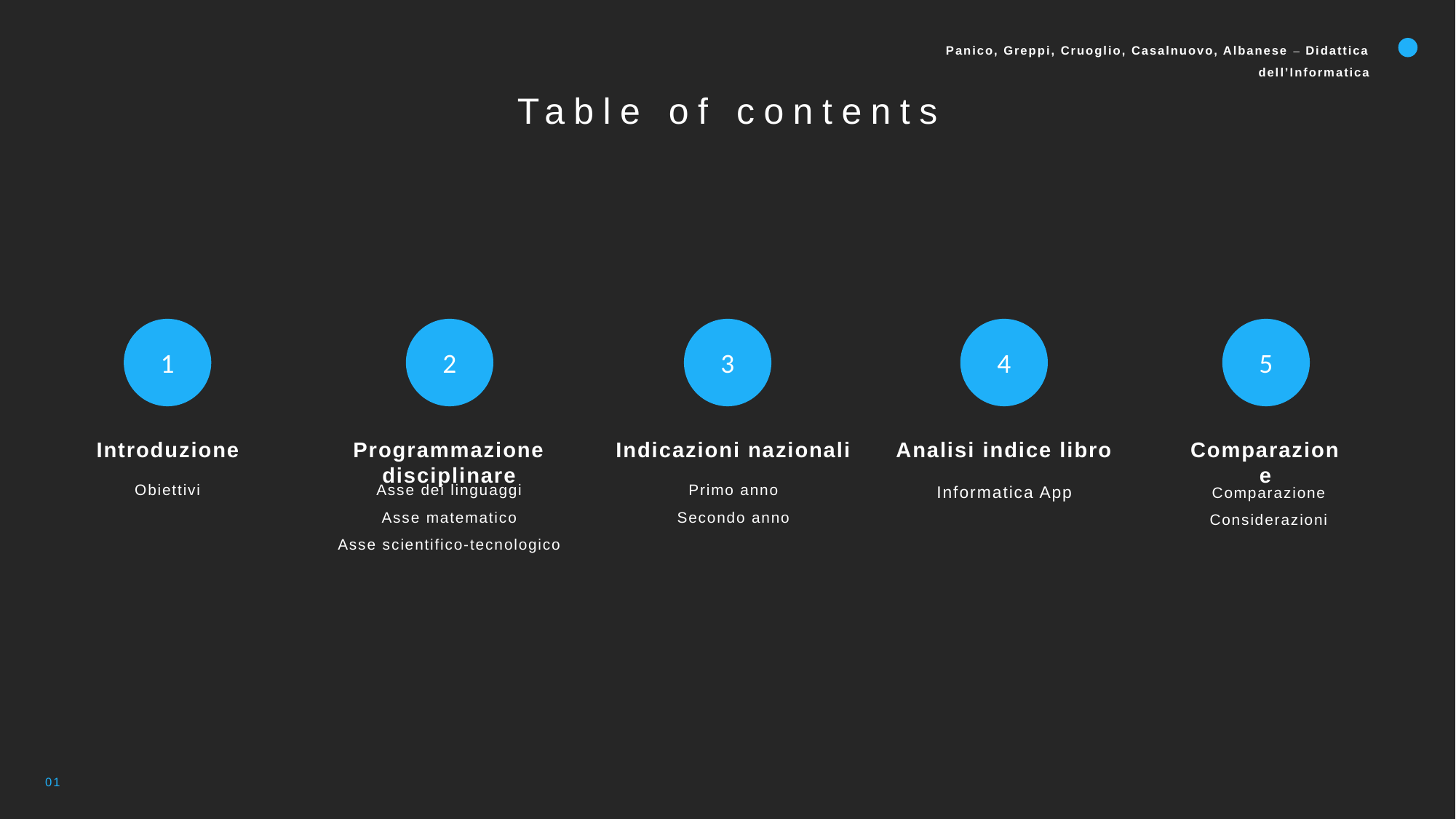

Panico, Greppi, Cruoglio, Casalnuovo, Albanese – Didattica dell’Informatica

Table of contents
1
2
3
4
5
Introduzione
Programmazione disciplinare
Indicazioni nazionali
Analisi indice libro
Comparazione
Informatica App
Obiettivi
Asse dei linguaggi
Asse matematico
Asse scientifico-tecnologico
Primo anno
Secondo anno
Comparazione
Considerazioni
01